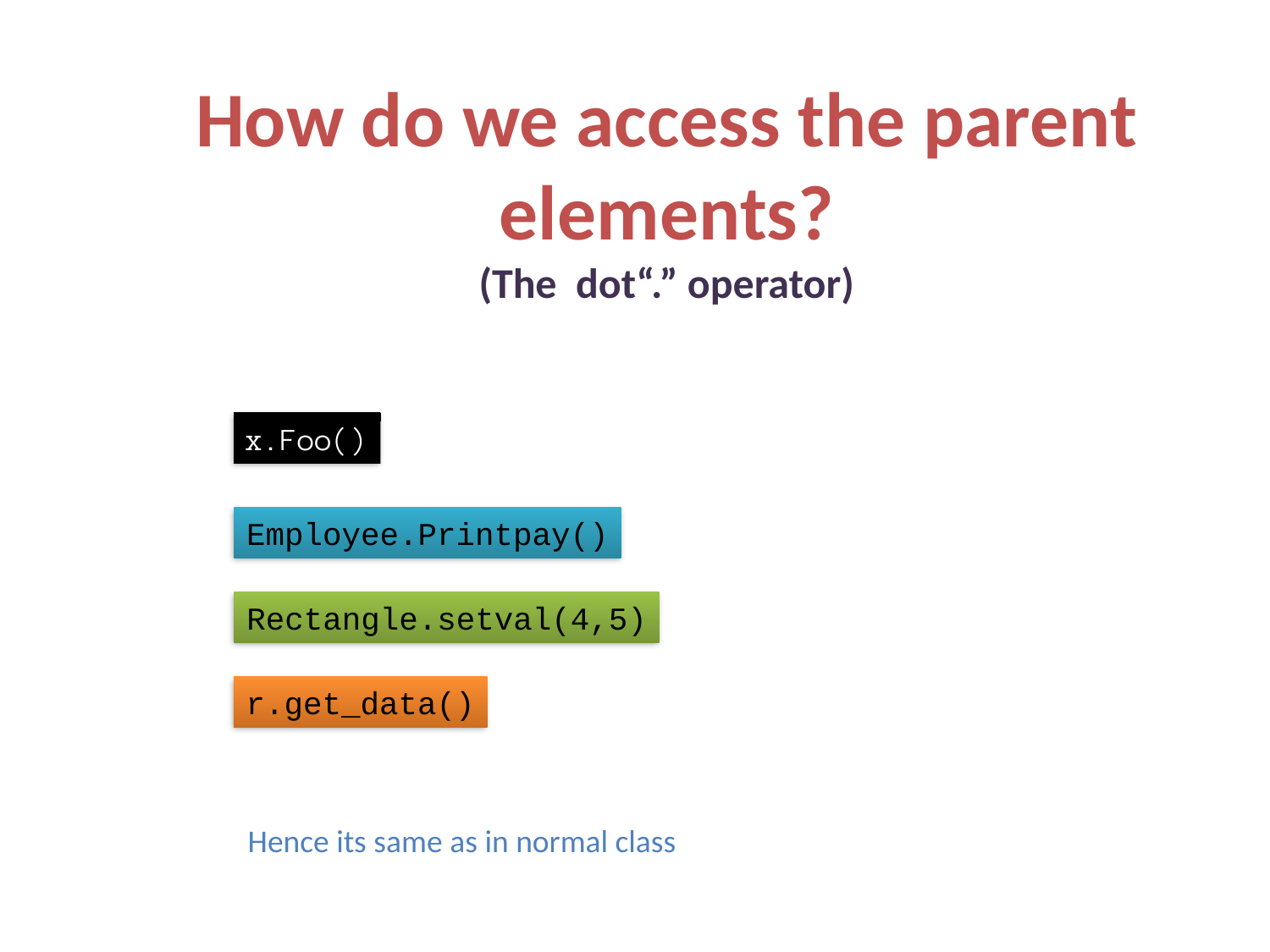

How do we access the parent elements?
(The  dot“.” operator)
x.Foo()
Employee.Printpay()
Rectangle.setval(4,5)
r.get_data()
Hence its same as in normal class